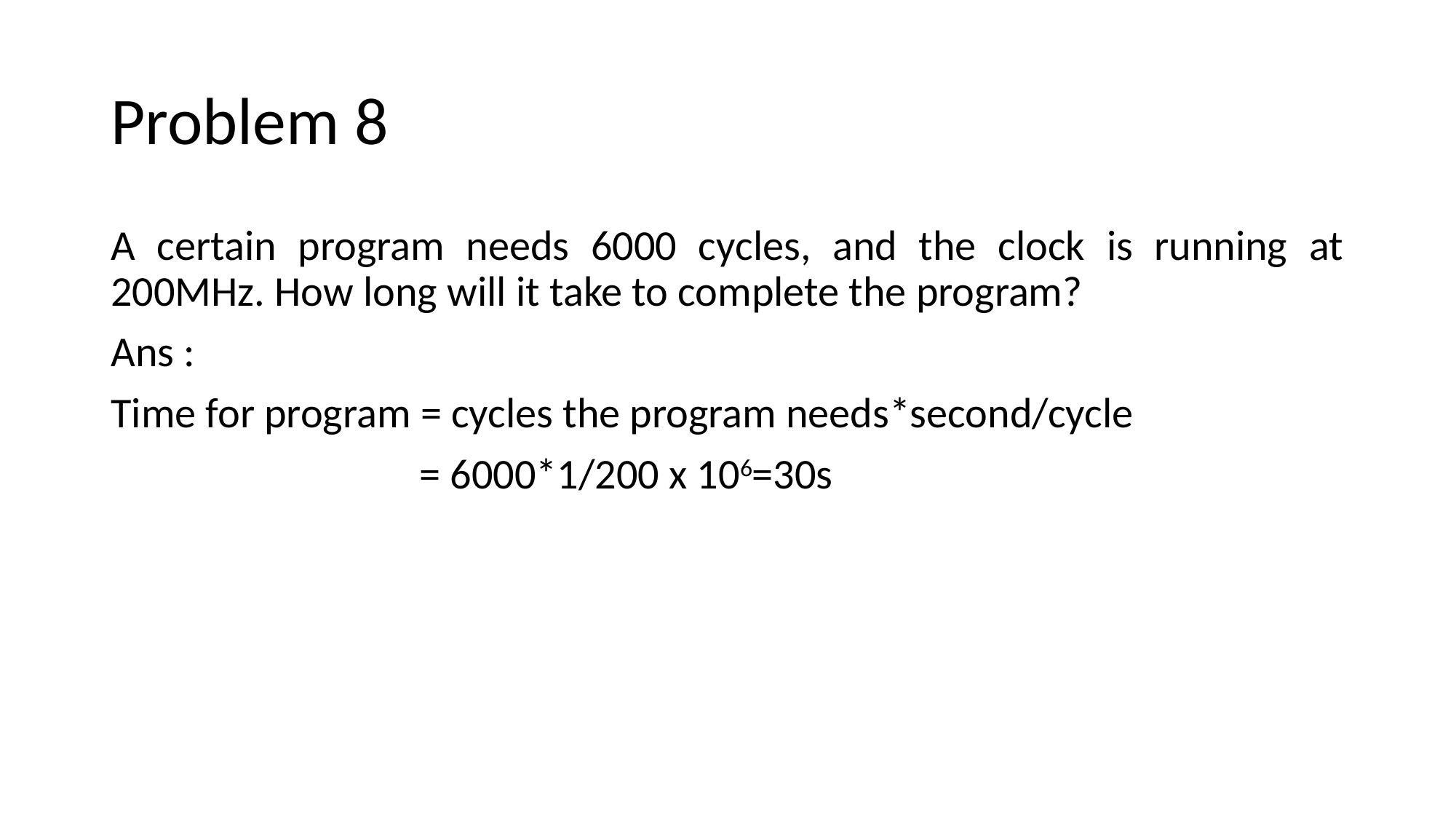

# Problem 8
A certain program needs 6000 cycles, and the clock is running at 200MHz. How long will it take to complete the program?
Ans :
Time for program = cycles the program needs*second/cycle
                                = 6000*1/200 x 106=30s